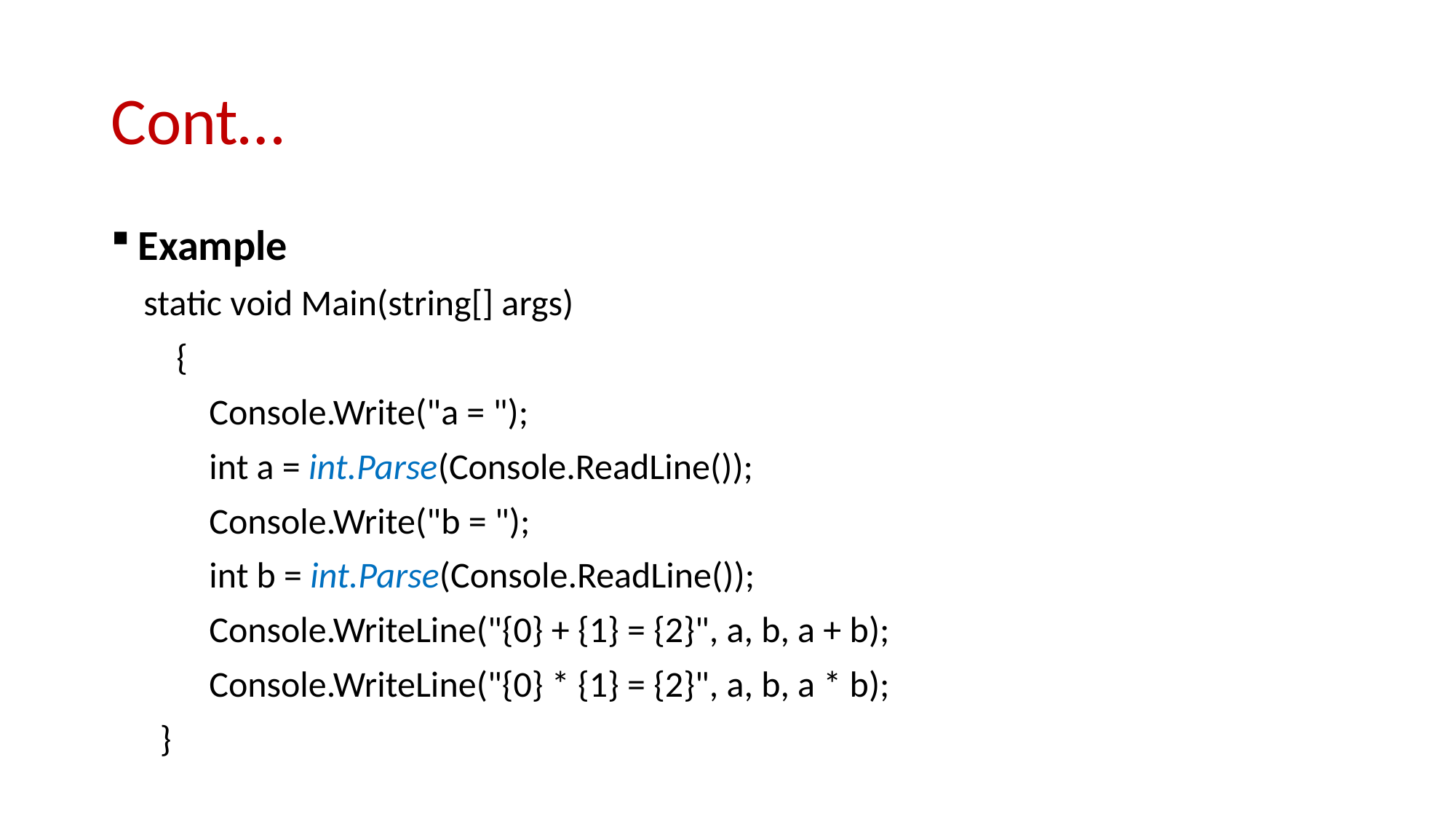

# Cont…
Example
    static void Main(string[] args)
        {
            Console.Write("a = ");
            int a = int.Parse(Console.ReadLine());
            Console.Write("b = ");
            int b = int.Parse(Console.ReadLine());
            Console.WriteLine("{0} + {1} = {2}", a, b, a + b);
            Console.WriteLine("{0} * {1} = {2}", a, b, a * b);
      }